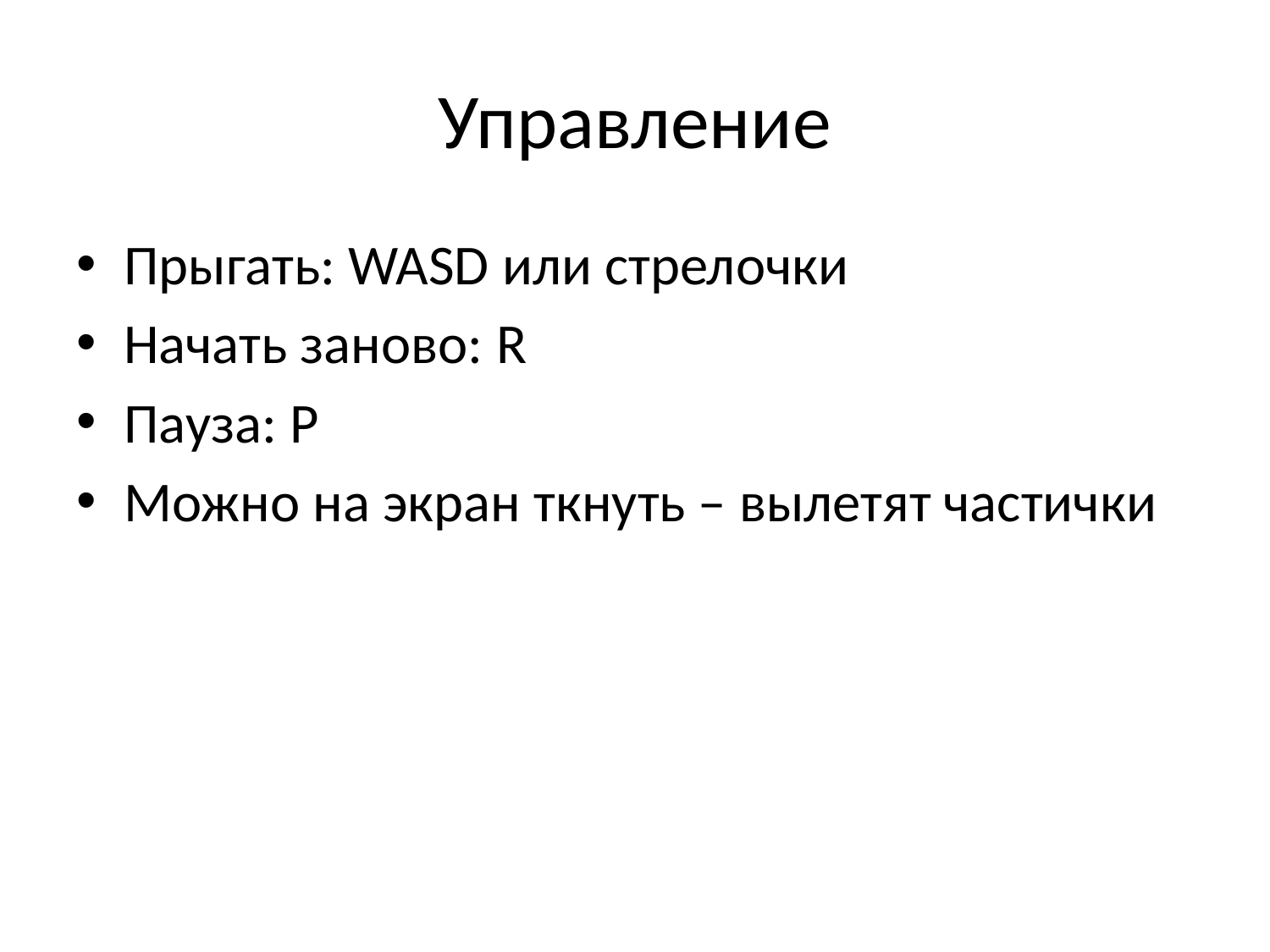

# Управление
Прыгать: WASD или стрелочки
Начать заново: R
Пауза: P
Можно на экран ткнуть – вылетят частички